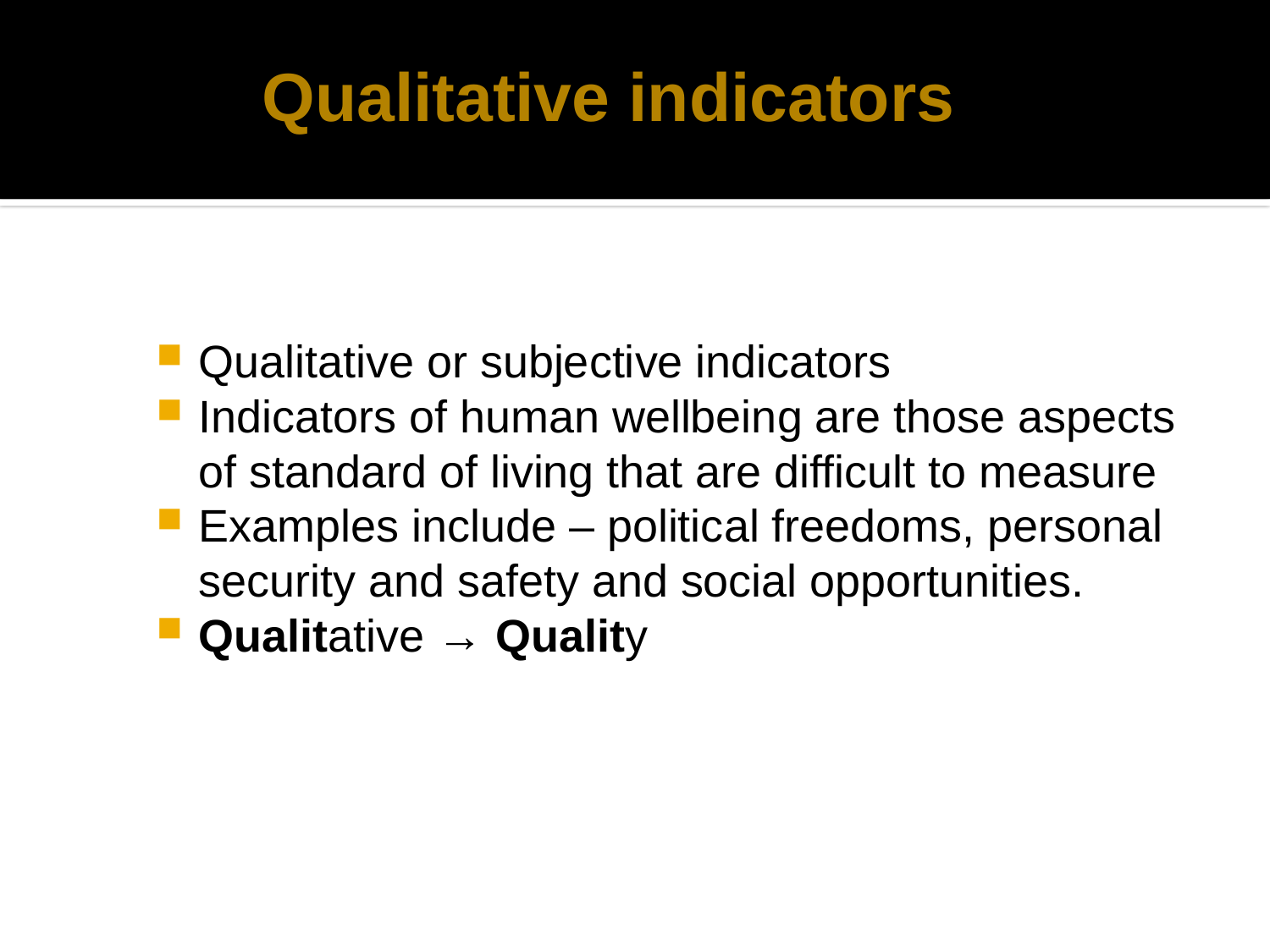

# Qualitative indicators
Qualitative or subjective indicators
Indicators of human wellbeing are those aspects of standard of living that are difficult to measure
Examples include – political freedoms, personal security and safety and social opportunities.
Qualitative → Quality